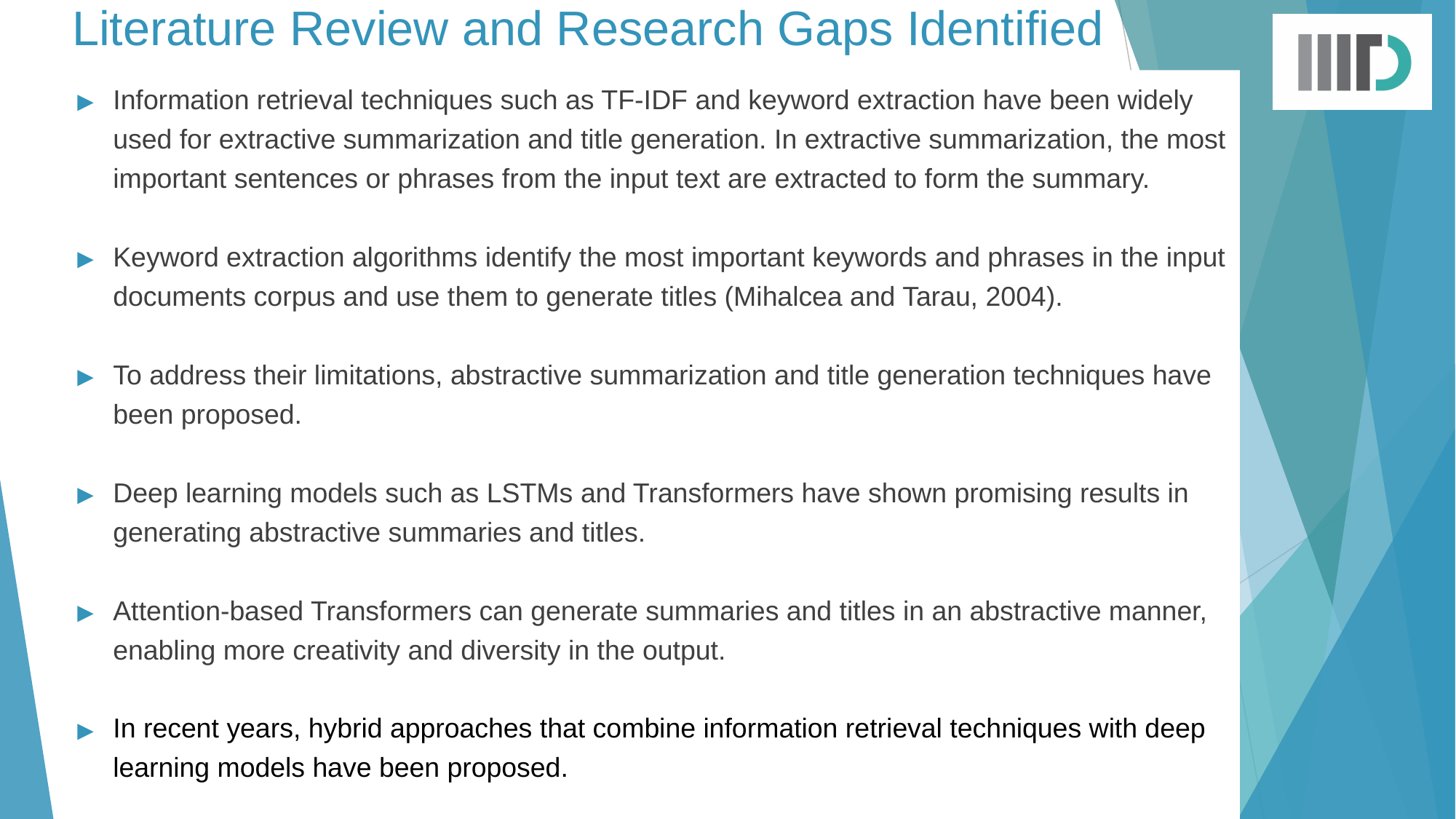

# Literature Review and Research Gaps Identified
Information retrieval techniques such as TF-IDF and keyword extraction have been widely used for extractive summarization and title generation. In extractive summarization, the most important sentences or phrases from the input text are extracted to form the summary.

Keyword extraction algorithms identify the most important keywords and phrases in the input documents corpus and use them to generate titles (Mihalcea and Tarau, 2004).

To address their limitations, abstractive summarization and title generation techniques have been proposed.

Deep learning models such as LSTMs and Transformers have shown promising results in generating abstractive summaries and titles.

Attention-based Transformers can generate summaries and titles in an abstractive manner, enabling more creativity and diversity in the output.

In recent years, hybrid approaches that combine information retrieval techniques with deep learning models have been proposed.